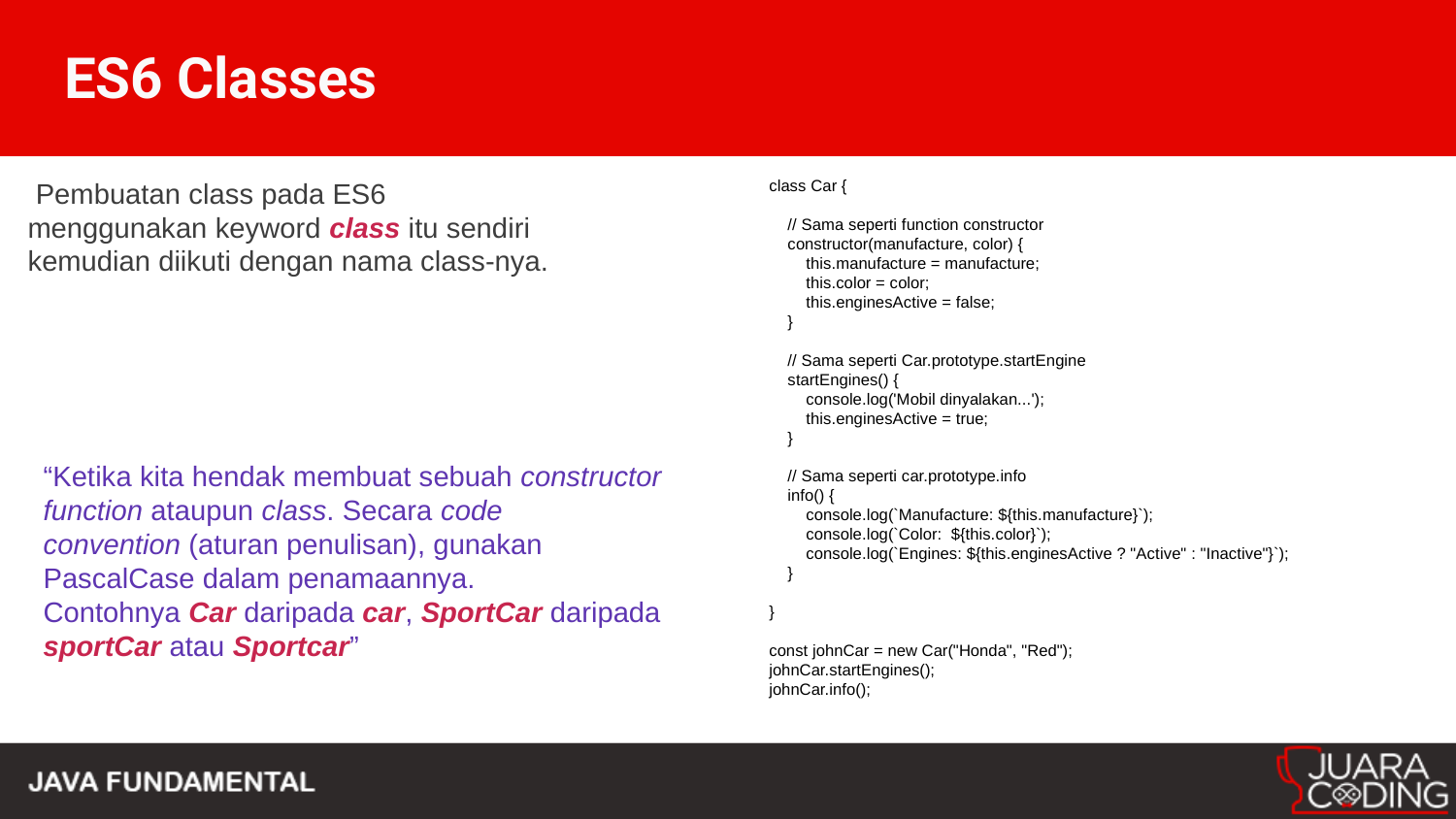

# ES6 Classes
 Pembuatan class pada ES6 menggunakan keyword class itu sendiri kemudian diikuti dengan nama class-nya.
class Car {

    // Sama seperti function constructor
    constructor(manufacture, color) {
        this.manufacture = manufacture;
        this.color = color;
        this.enginesActive = false;
    }

    // Sama seperti Car.prototype.startEngine
    startEngines() {
        console.log('Mobil dinyalakan...');
        this.enginesActive = true;
    }

    // Sama seperti car.prototype.info
    info() {
        console.log(`Manufacture: ${this.manufacture}`);
        console.log(`Color:  ${this.color}`);
        console.log(`Engines: ${this.enginesActive ? "Active" : "Inactive"}`);
    }

}

const johnCar = new Car("Honda", "Red");
johnCar.startEngines();
johnCar.info();
“Ketika kita hendak membuat sebuah constructor function ataupun class. Secara code convention (aturan penulisan), gunakan PascalCase dalam penamaannya. Contohnya Car daripada car, SportCar daripada sportCar atau Sportcar”